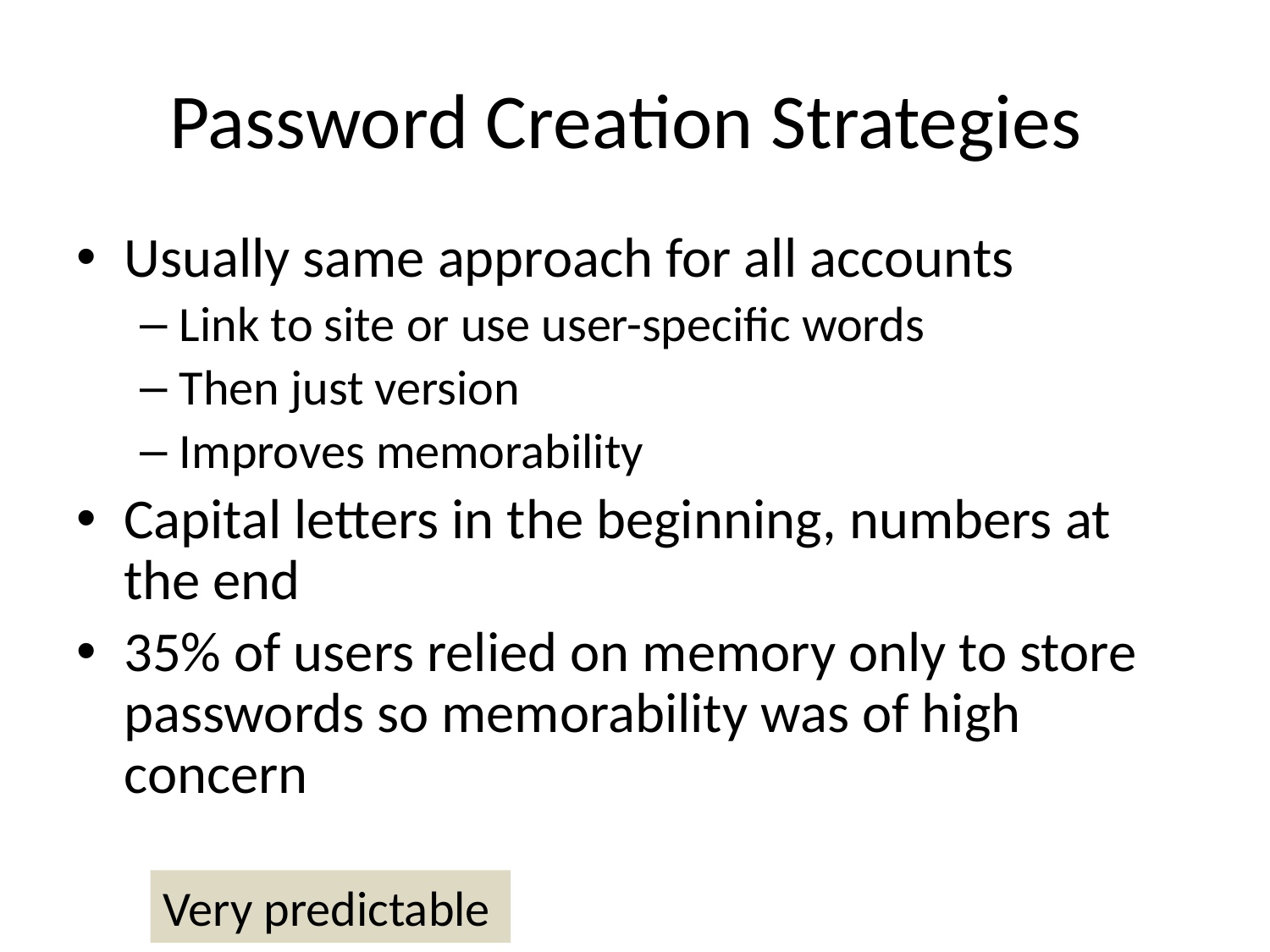

# Password Creation Strategies
Usually same approach for all accounts
Link to site or use user-specific words
Then just version
Improves memorability
Capital letters in the beginning, numbers at the end
35% of users relied on memory only to store passwords so memorability was of high concern

Very predictable